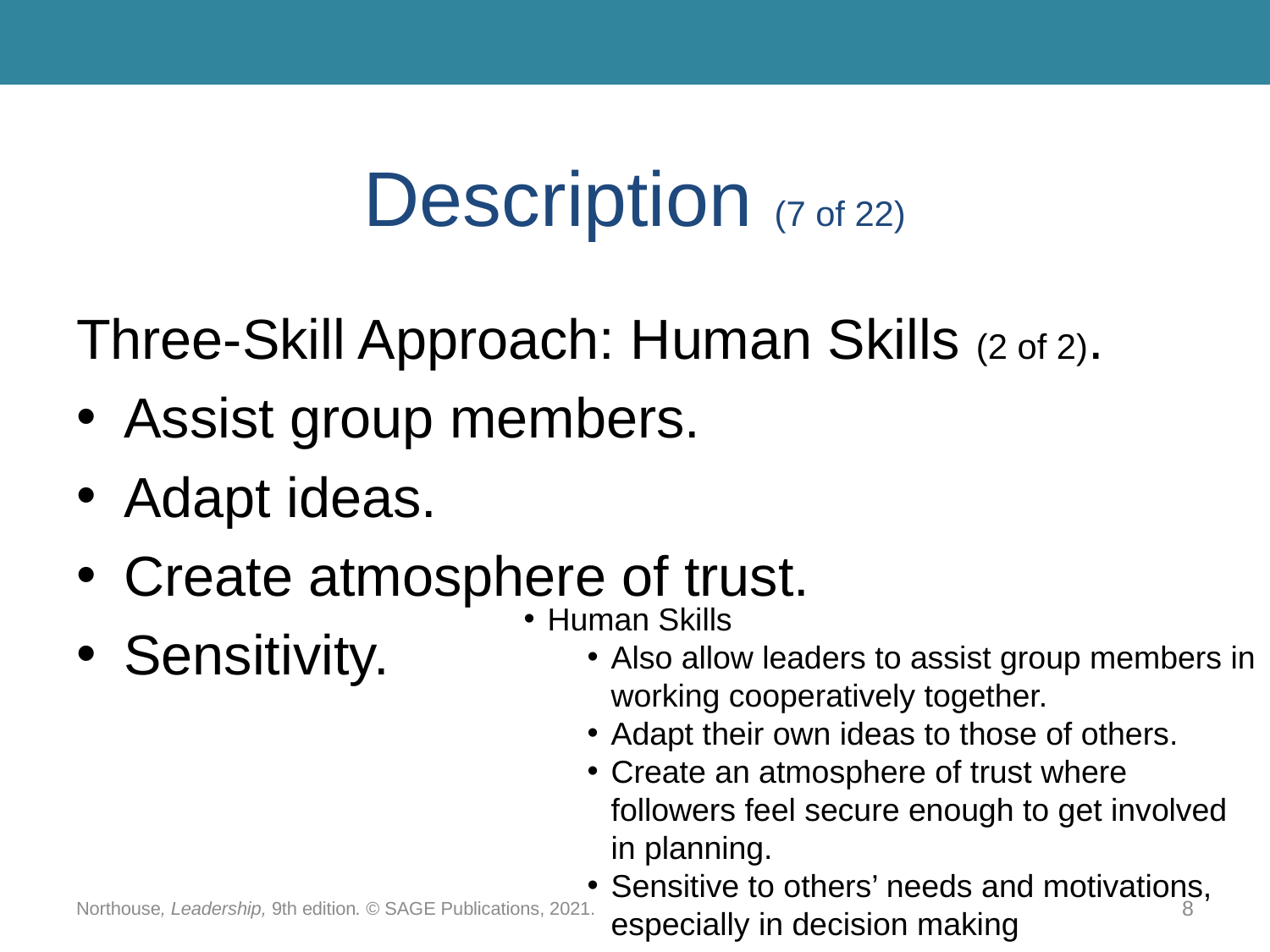

# Description (7 of 22)
Three-Skill Approach: Human Skills (2 of 2).
Assist group members.
Adapt ideas.
Create atmosphere of trust.
Sensitivity.
Human Skills
Also allow leaders to assist group members in working cooperatively together.
Adapt their own ideas to those of others.
Create an atmosphere of trust where followers feel secure enough to get involved in planning.
Sensitive to others’ needs and motivations, especially in decision making
Northouse, Leadership, 9th edition. © SAGE Publications, 2021.
8